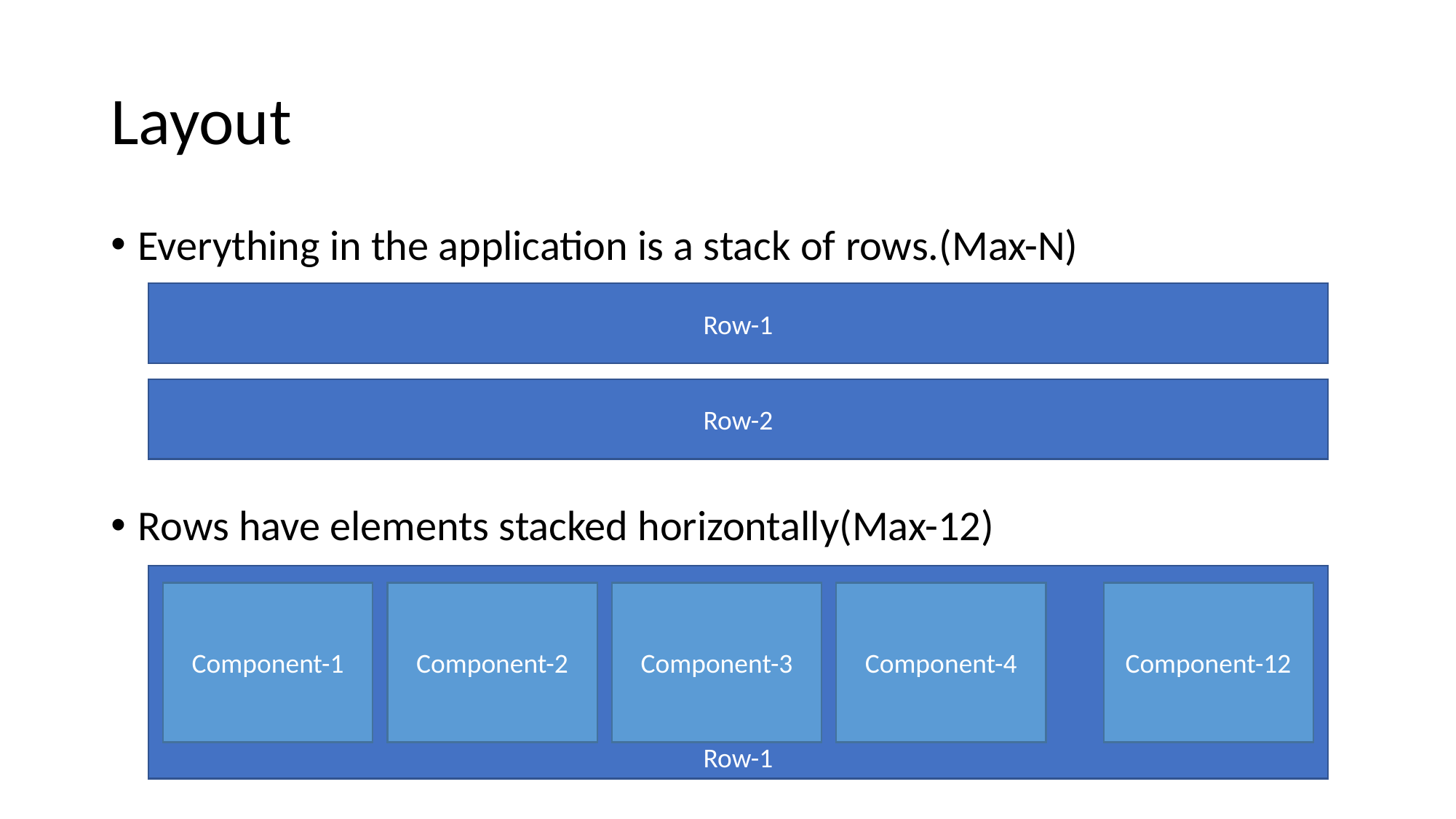

# Layout
Everything in the application is a stack of rows.(Max-N)

Row-1
Row-2
Rows have elements stacked horizontally(Max-12)
Row-1
Component-1
Component-2
Component-3
Component-4
Component-12